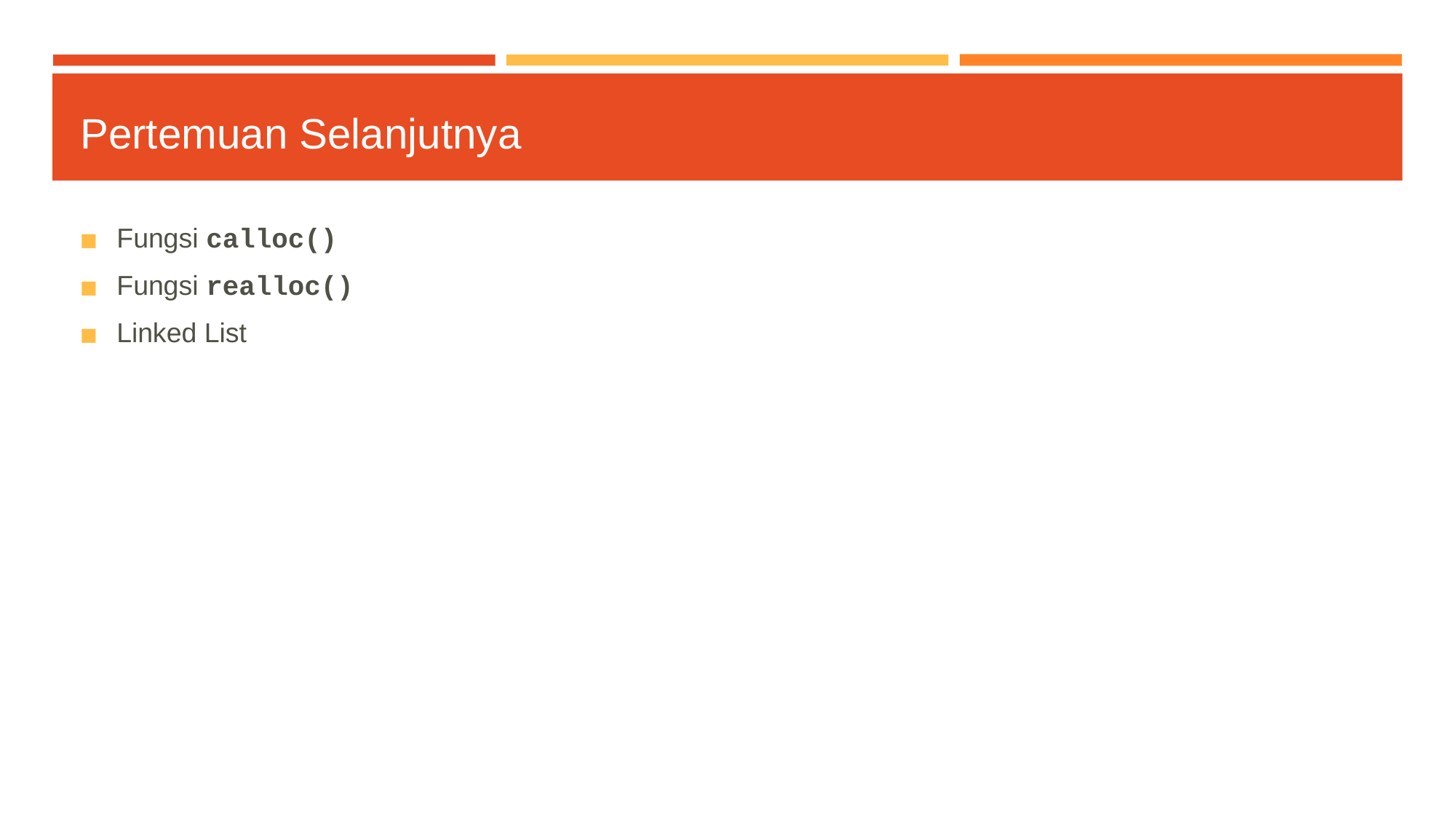

# Pertemuan Selanjutnya
Fungsi calloc()
Fungsi realloc()
Linked List